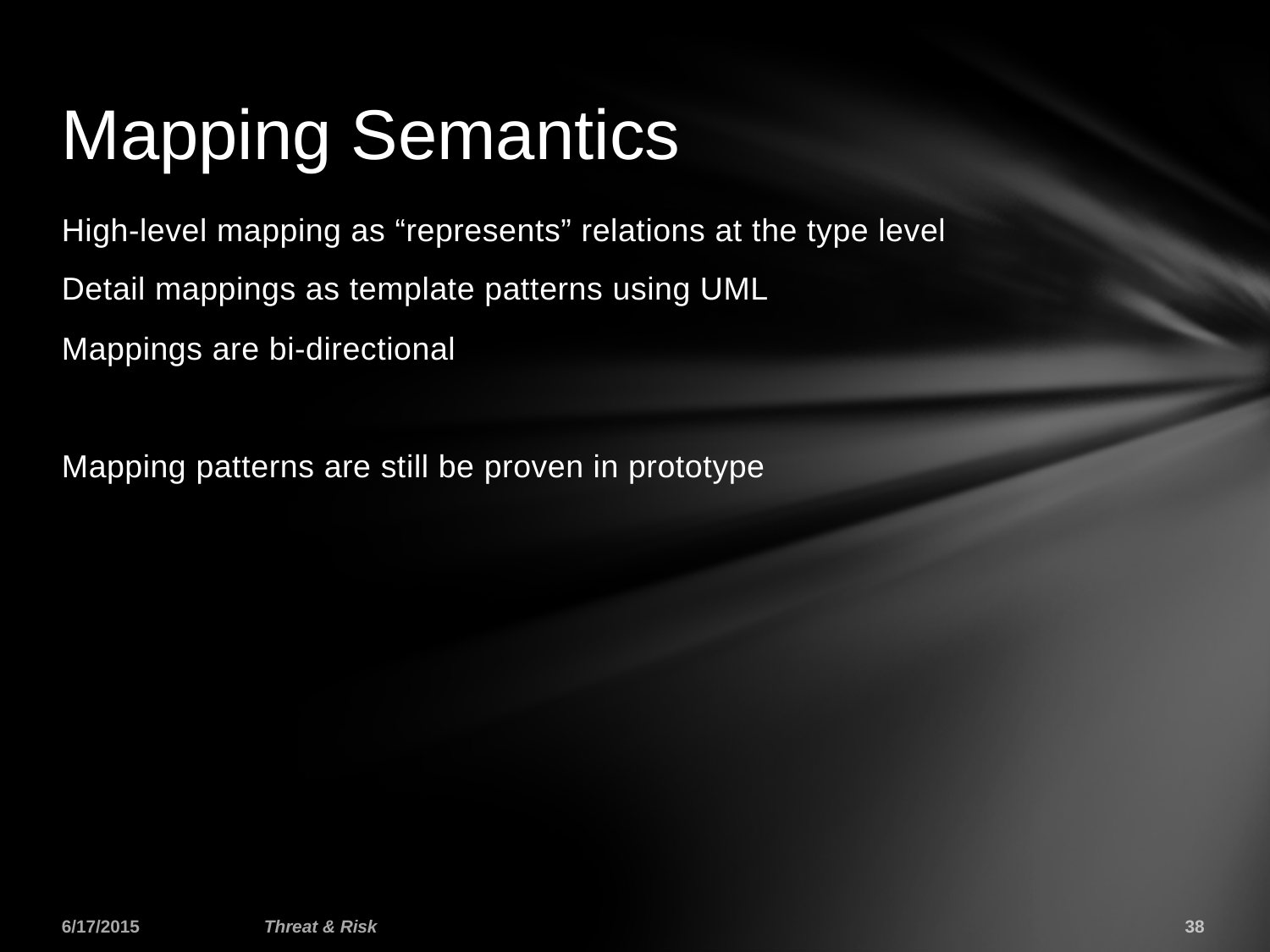

# Mapping Semantics
High-level mapping as “represents” relations at the type level
Detail mappings as template patterns using UML
Mappings are bi-directional

Mapping patterns are still be proven in prototype
6/17/2015
Threat & Risk
38